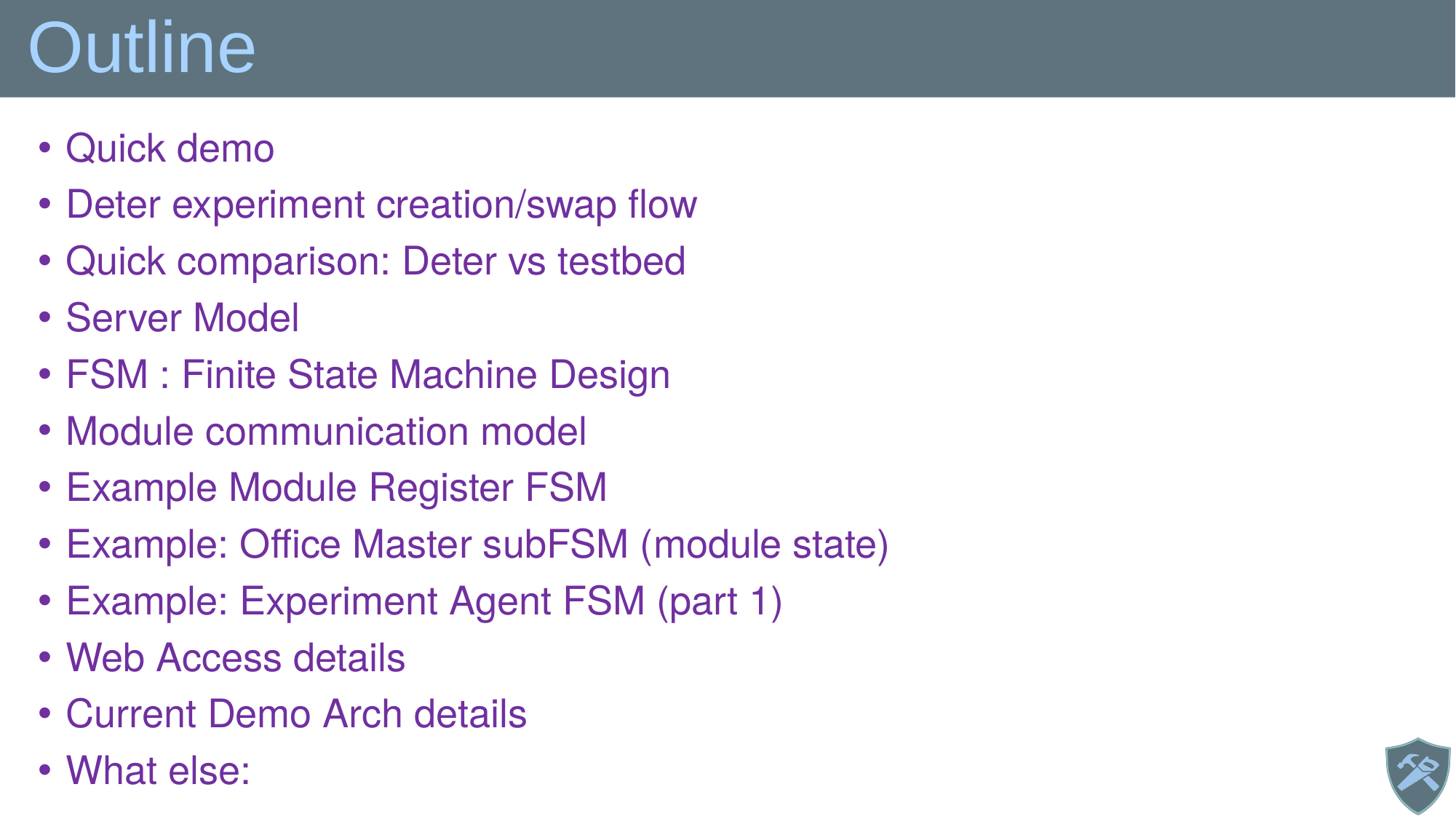

# Outline
Quick demo
Deter experiment creation/swap flow
Quick comparison: Deter vs testbed
Server Model
FSM : Finite State Machine Design
Module communication model
Example Module Register FSM
Example: Office Master subFSM (module state)
Example: Experiment Agent FSM (part 1)
Web Access details
Current Demo Arch details
What else: